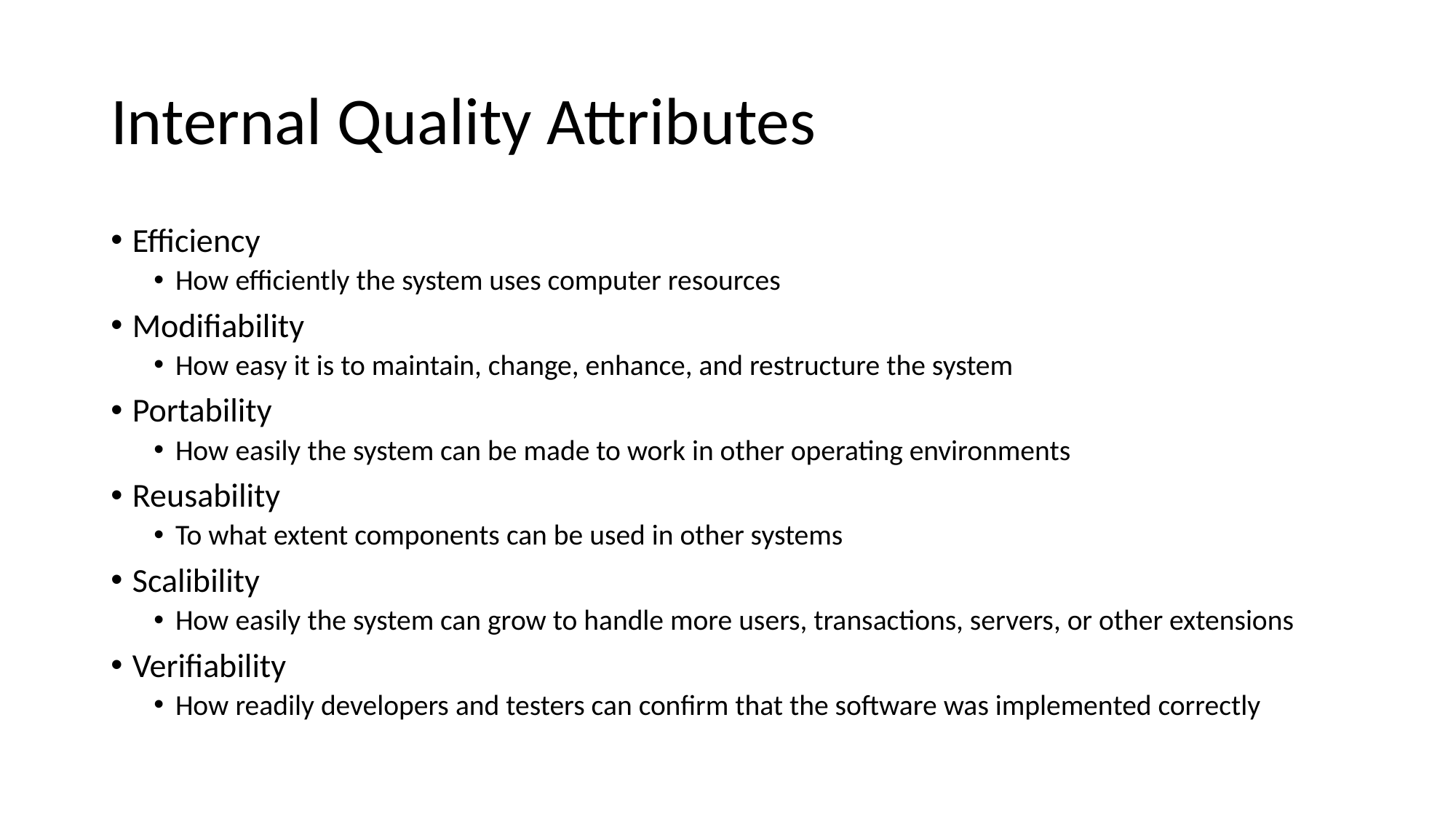

Internal Quality Attributes
Efficiency
How efficiently the system uses computer resources
Modifiability
How easy it is to maintain, change, enhance, and restructure the system
Portability
How easily the system can be made to work in other operating environments
Reusability
To what extent components can be used in other systems
Scalibility
How easily the system can grow to handle more users, transactions, servers, or other extensions
Verifiability
How readily developers and testers can confirm that the software was implemented correctly